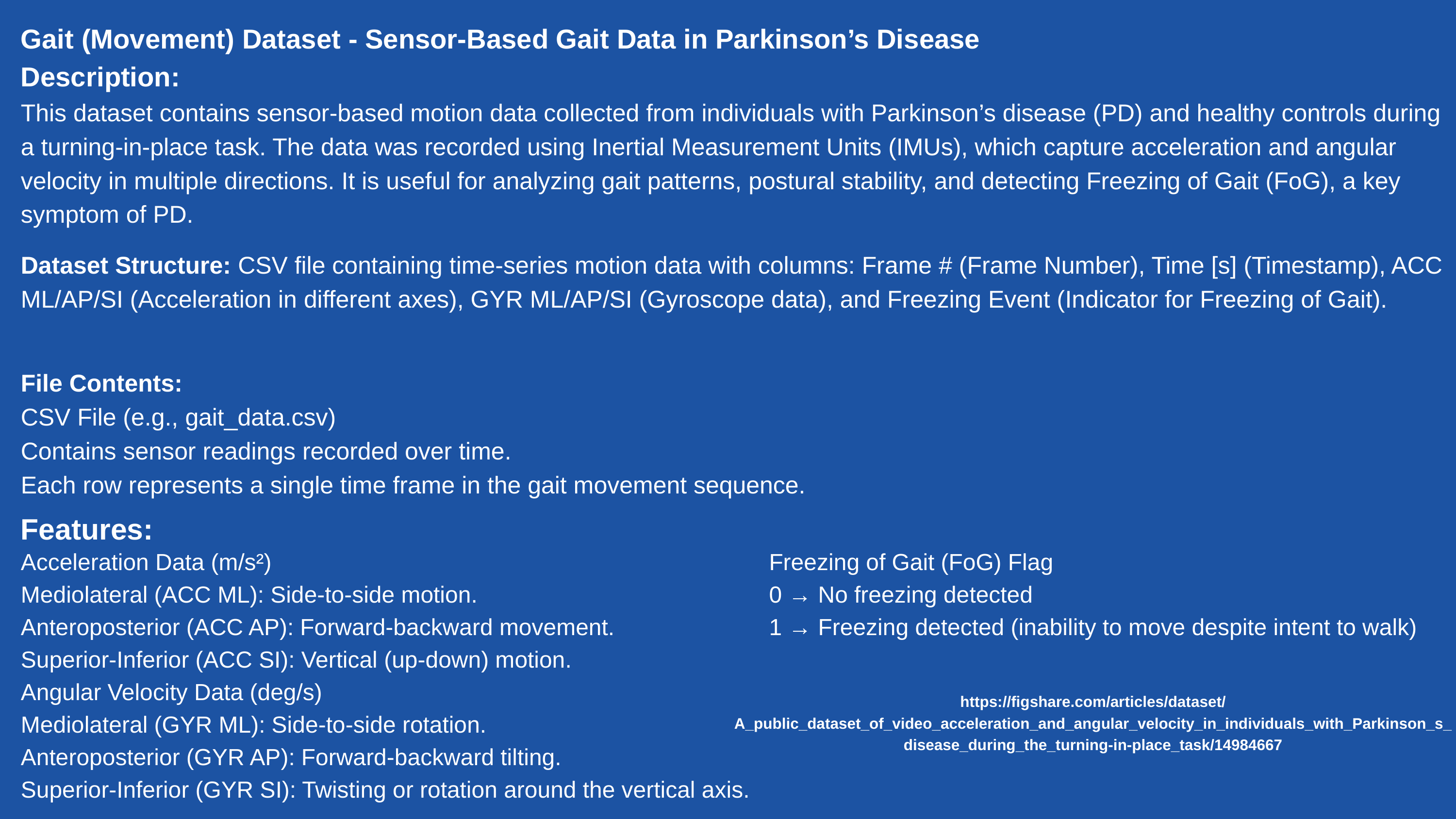

Gait (Movement) Dataset - Sensor-Based Gait Data in Parkinson’s Disease
Description:
This dataset contains sensor-based motion data collected from individuals with Parkinson’s disease (PD) and healthy controls during a turning-in-place task. The data was recorded using Inertial Measurement Units (IMUs), which capture acceleration and angular velocity in multiple directions. It is useful for analyzing gait patterns, postural stability, and detecting Freezing of Gait (FoG), a key symptom of PD.

Dataset Structure: CSV file containing time-series motion data with columns: Frame # (Frame Number), Time [s] (Timestamp), ACC ML/AP/SI (Acceleration in different axes), GYR ML/AP/SI (Gyroscope data), and Freezing Event (Indicator for Freezing of Gait).

File Contents:
CSV File (e.g., gait_data.csv)
Contains sensor readings recorded over time.
Each row represents a single time frame in the gait movement sequence.

Features:

Acceleration Data (m/s²)
Mediolateral (ACC ML): Side-to-side motion.
Anteroposterior (ACC AP): Forward-backward movement.
Superior-Inferior (ACC SI): Vertical (up-down) motion.
Angular Velocity Data (deg/s)
Mediolateral (GYR ML): Side-to-side rotation.
Anteroposterior (GYR AP): Forward-backward tilting.
Superior-Inferior (GYR SI): Twisting or rotation around the vertical axis.

Freezing of Gait (FoG) Flag
0 → No freezing detected
1 → Freezing detected (inability to move despite intent to walk)

https://figshare.com/articles/dataset/A_public_dataset_of_video_acceleration_and_angular_velocity_in_individuals_with_Parkinson_s_disease_during_the_turning-in-place_task/14984667